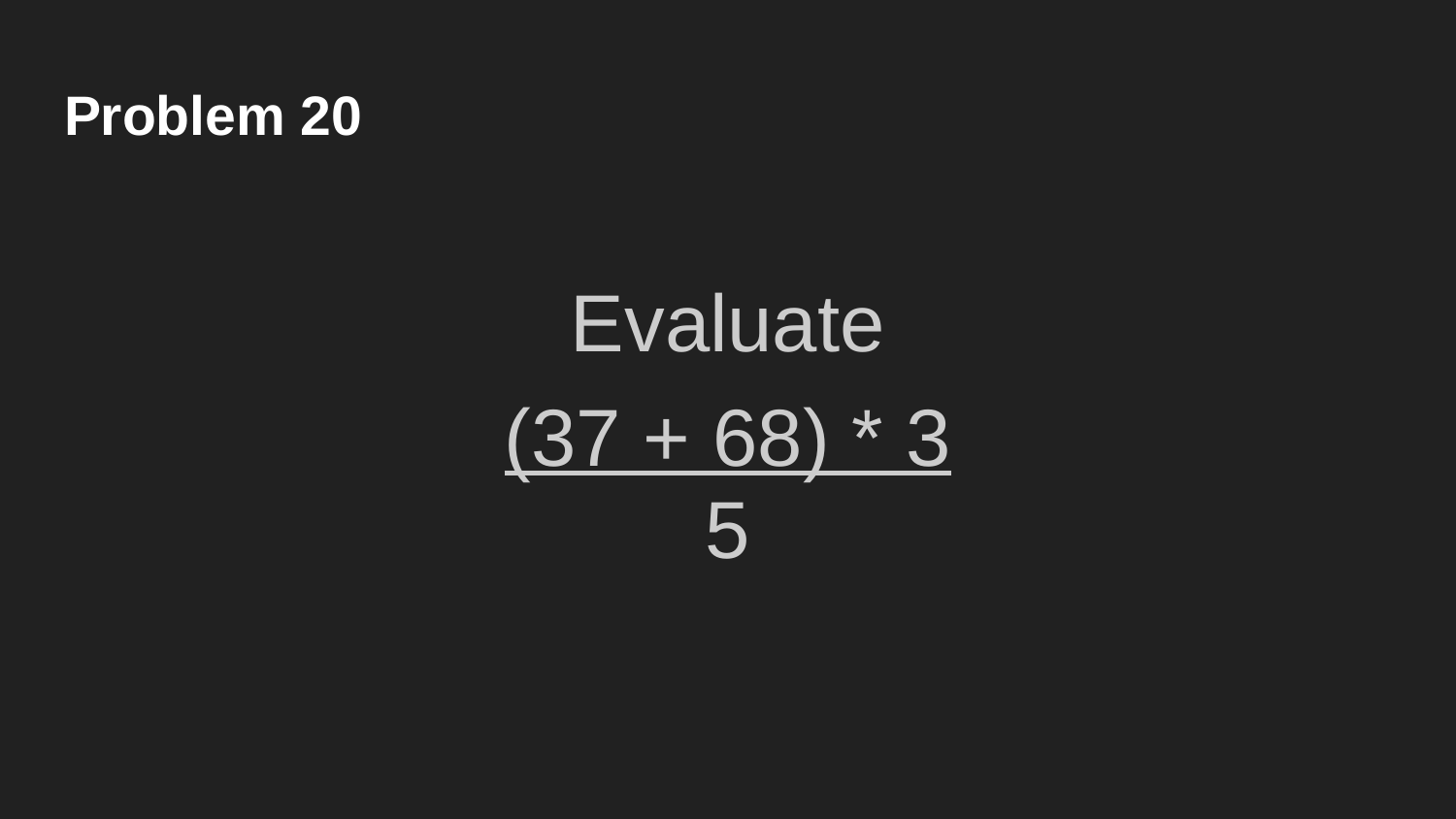

# Problem 20
Evaluate
(37 + 68) * 3
5